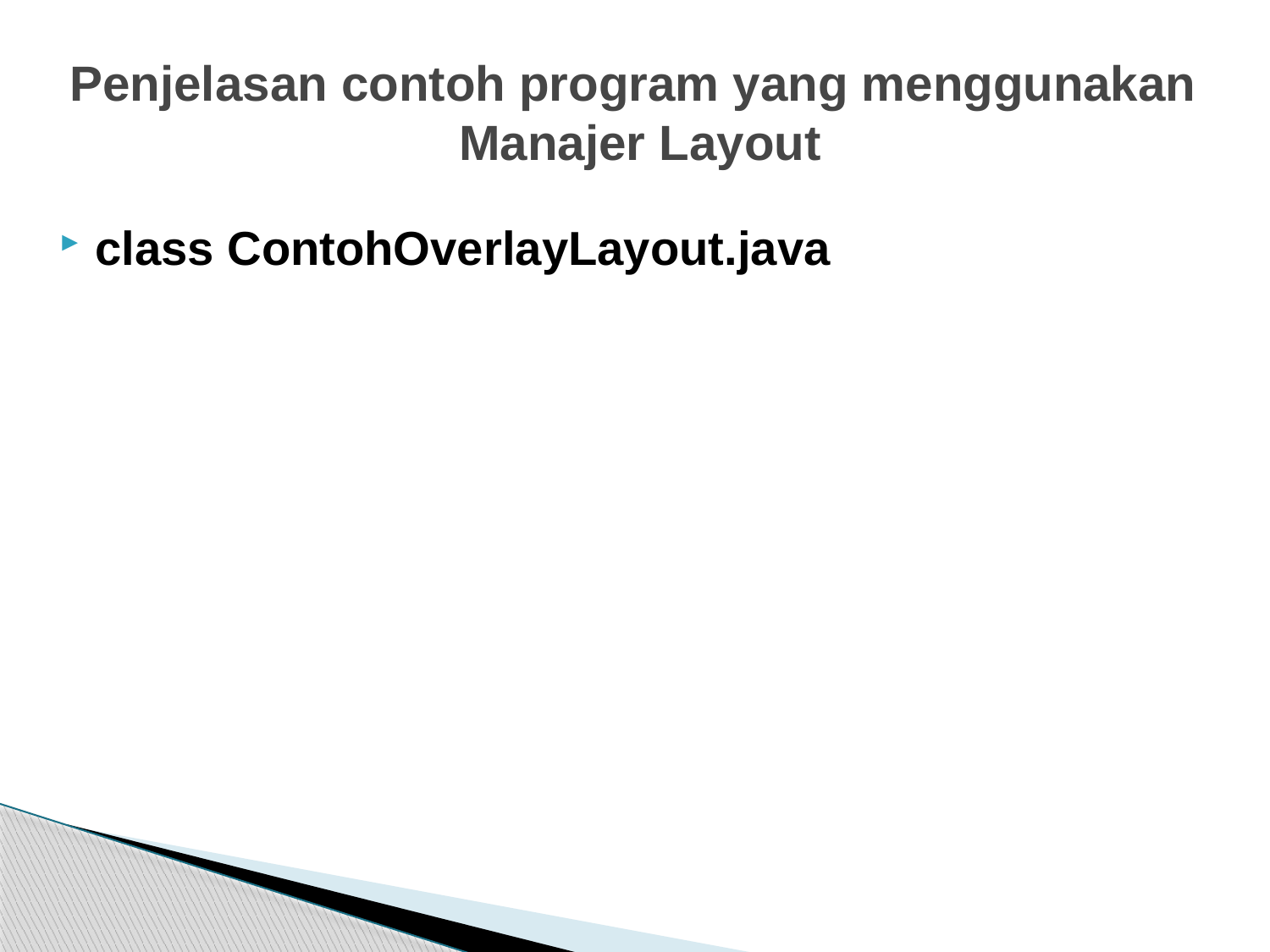

# Penjelasan contoh program yang menggunakan Manajer Layout
class ContohOverlayLayout.java